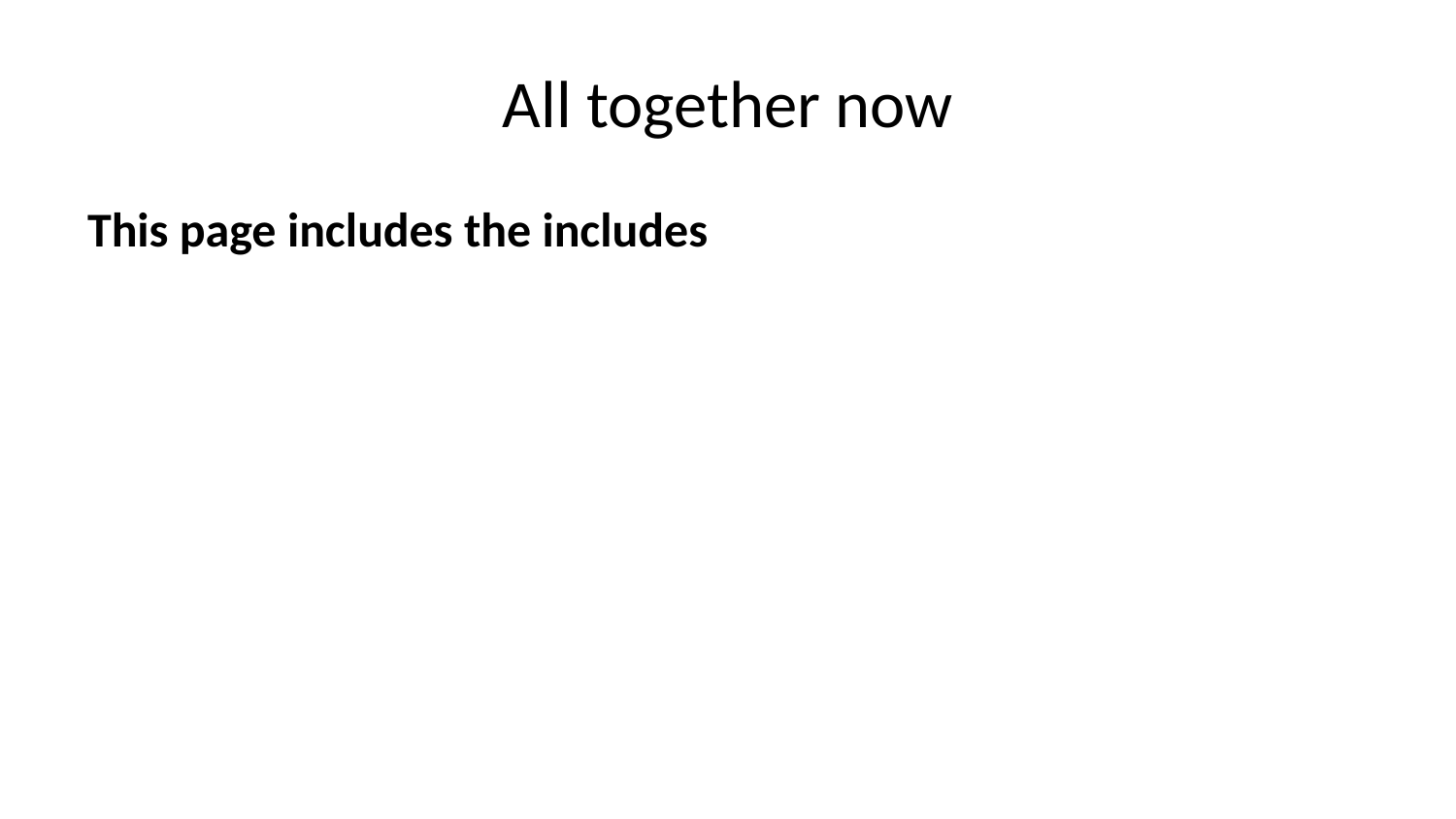

# All together now
This page includes the includes